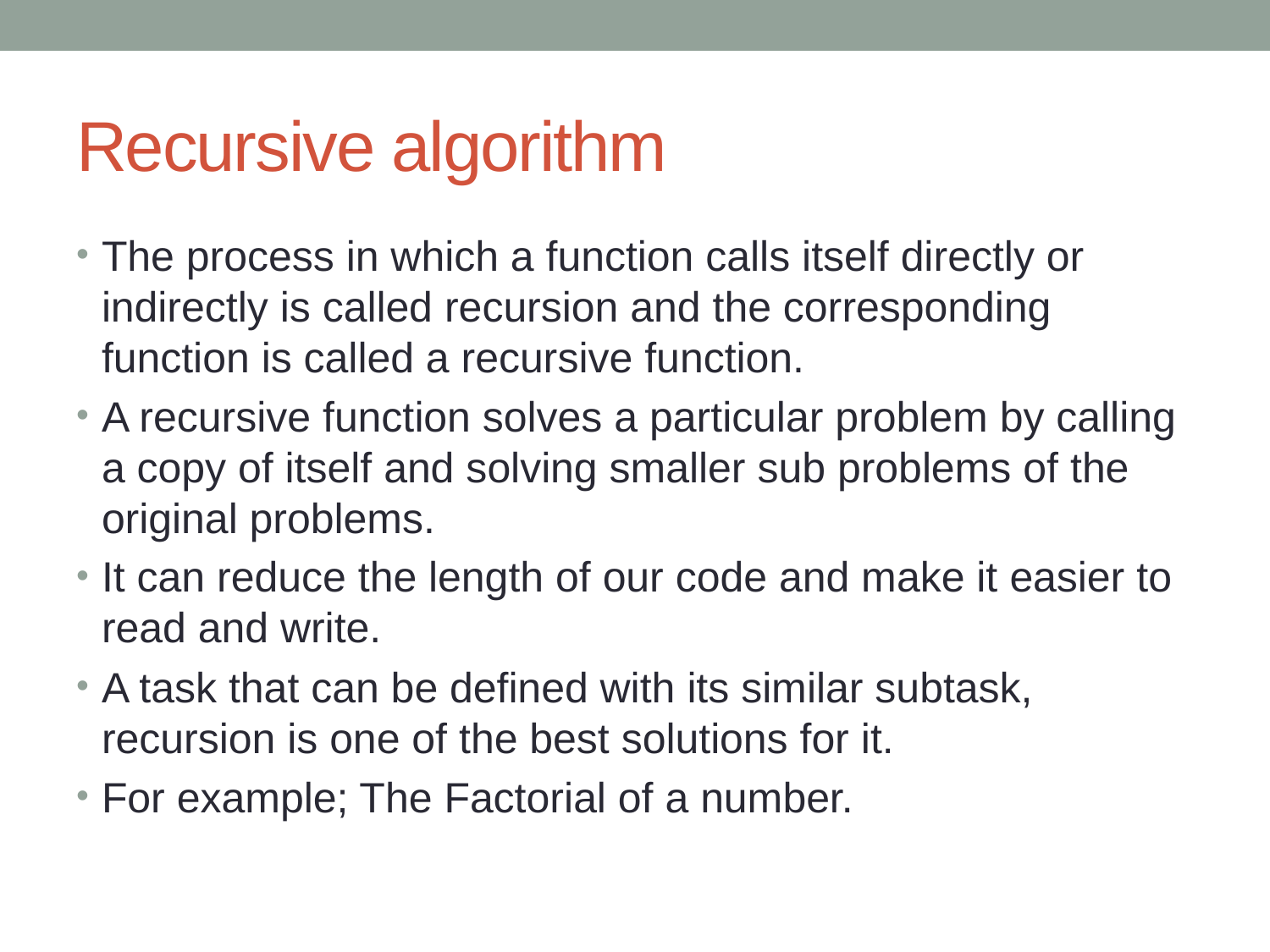

# Recursive algorithm
The process in which a function calls itself directly or indirectly is called recursion and the corresponding function is called a recursive function.
A recursive function solves a particular problem by calling a copy of itself and solving smaller sub problems of the original problems.
It can reduce the length of our code and make it easier to read and write.
A task that can be defined with its similar subtask, recursion is one of the best solutions for it.
For example; The Factorial of a number.